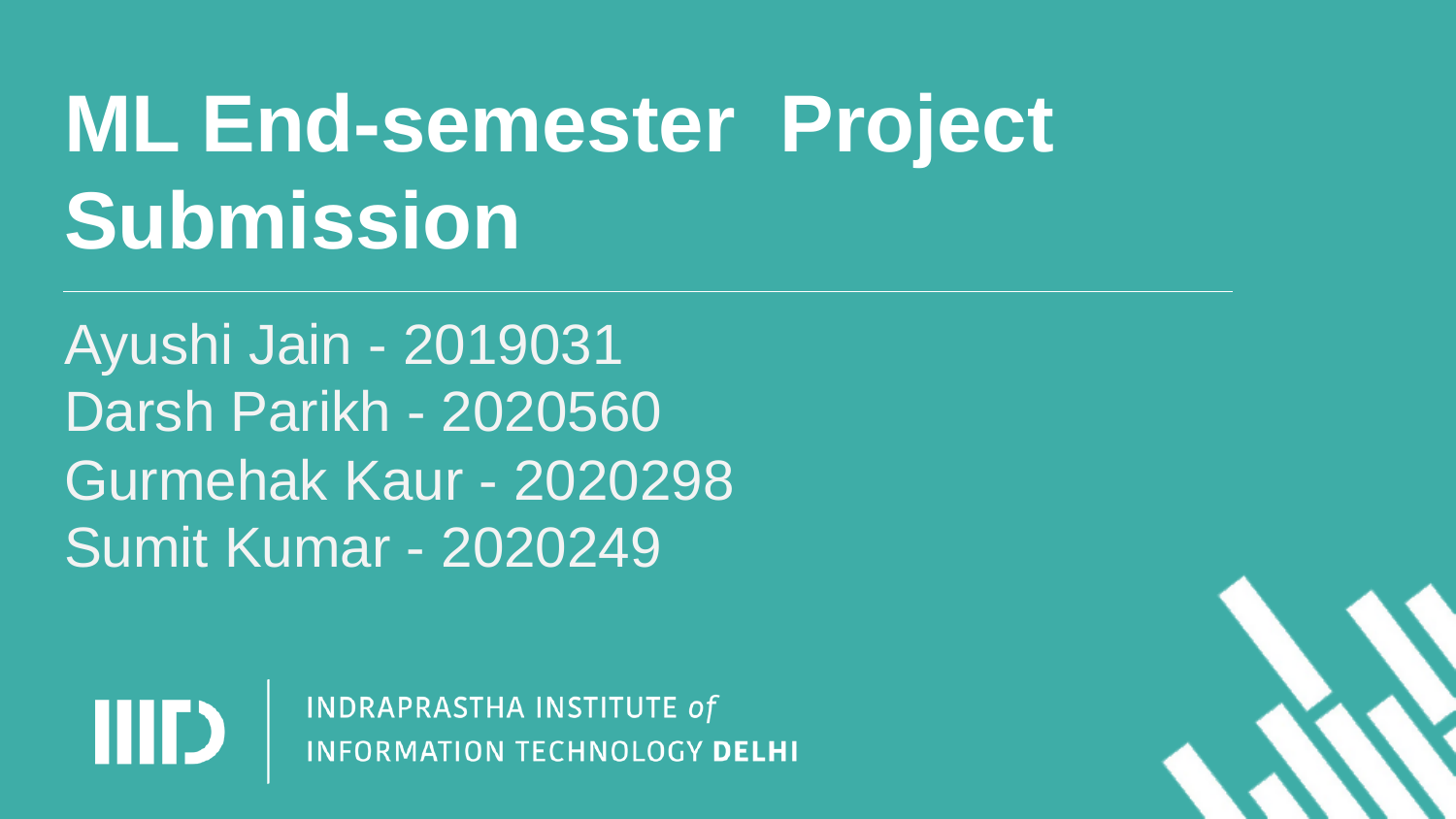

# ML End-semester  Project Submission
Ayushi Jain - 2019031
Darsh Parikh - 2020560
Gurmehak Kaur - 2020298
Sumit Kumar - 2020249